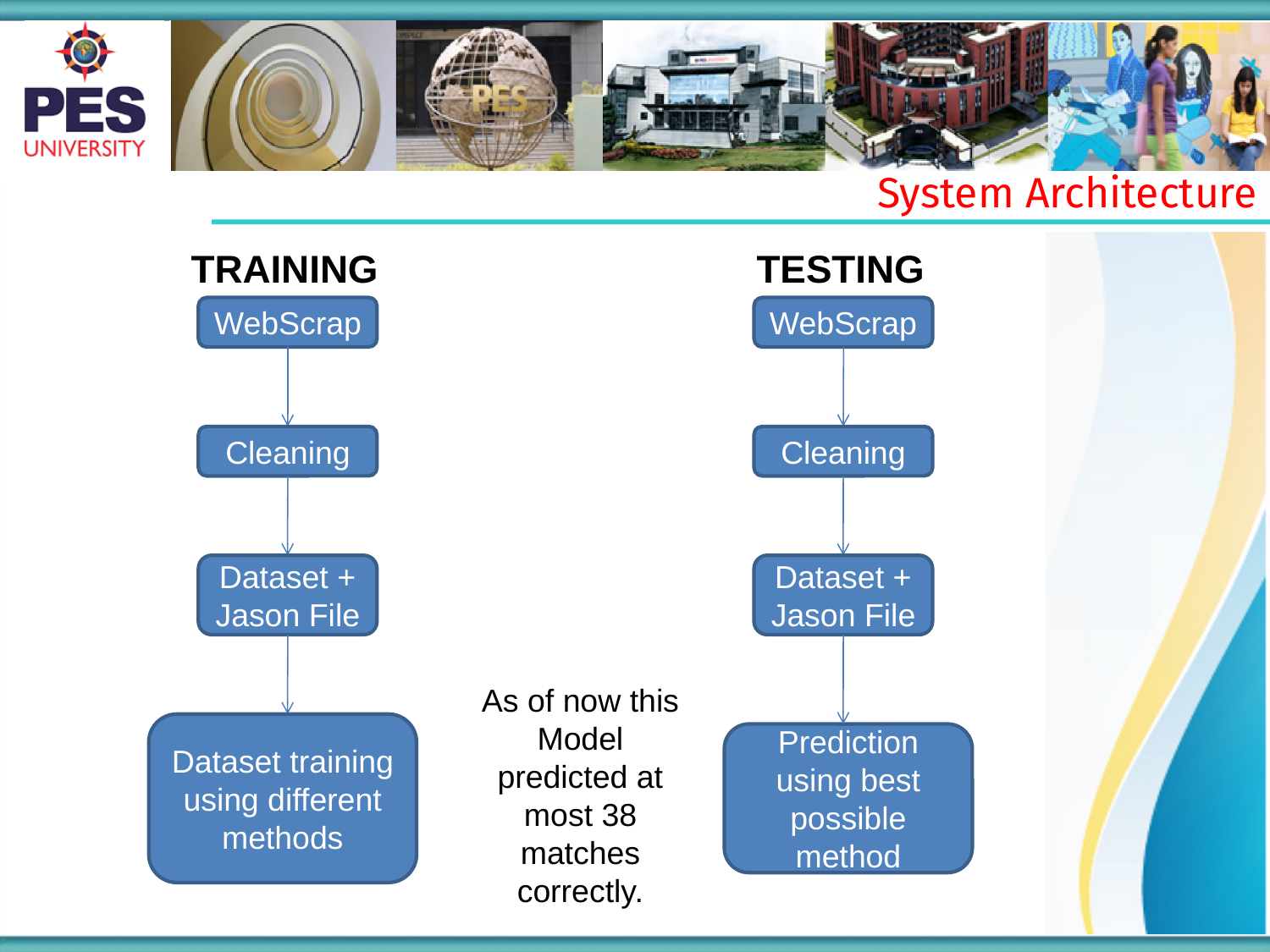

System Architecture

TRAINING
TESTING
WebScrap
WebScrap
Cleaning
Cleaning
Dataset + Jason File
Dataset + Jason File
As of now this Model predicted at most 38 matches correctly.
Dataset training using different methods
Prediction using best possible method